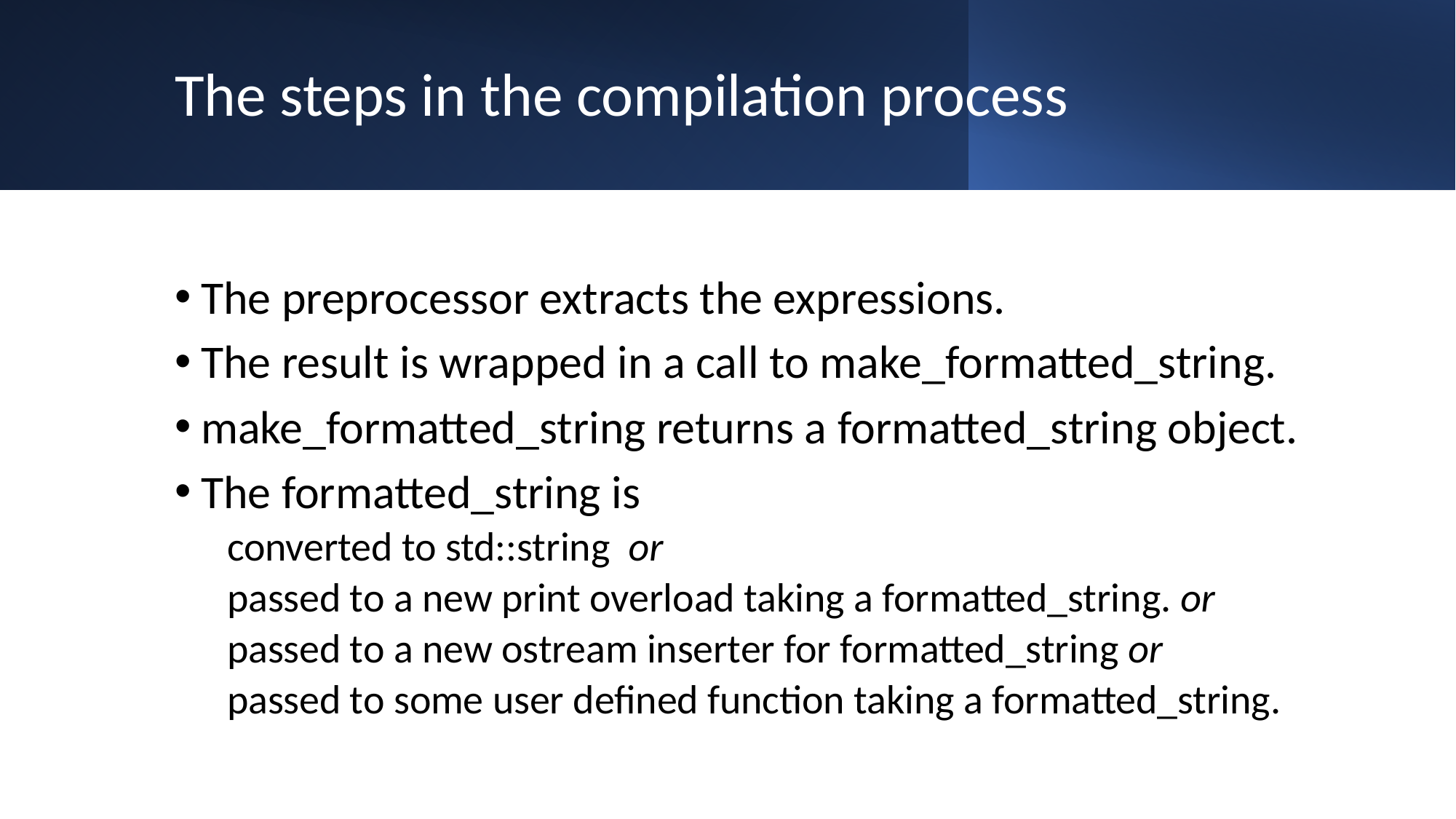

# The steps in the compilation process

The preprocessor extracts the expressions.
The result is wrapped in a call to make_formatted_string.
make_formatted_string returns a formatted_string object.
The formatted_string is
converted to std::string  or
passed to a new print overload taking a formatted_string. or
passed to a new ostream inserter for formatted_string or
passed to some user defined function taking a formatted_string.